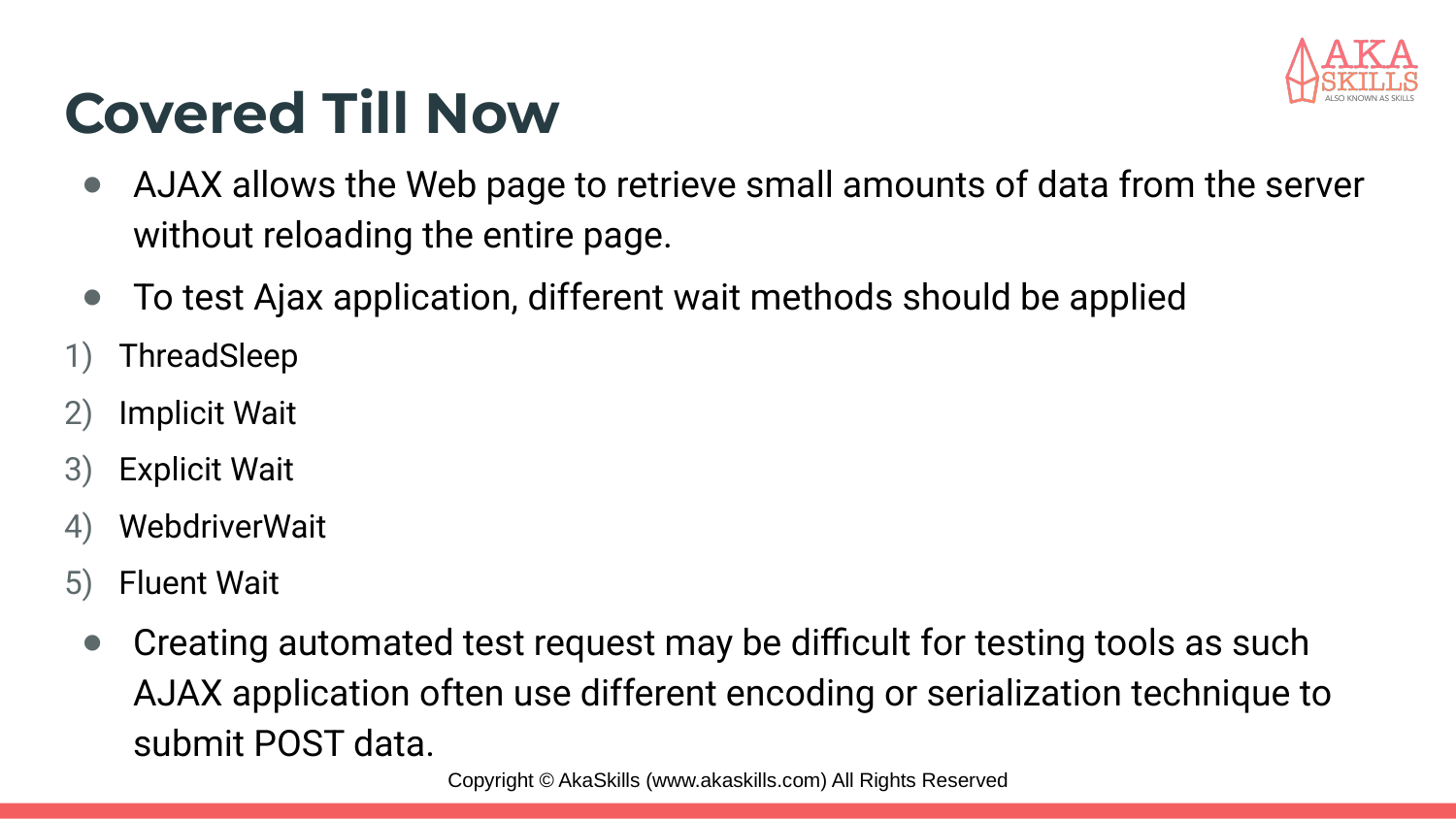

# Covered Till Now
AJAX allows the Web page to retrieve small amounts of data from the server without reloading the entire page.
To test Ajax application, different wait methods should be applied
ThreadSleep
Implicit Wait
Explicit Wait
WebdriverWait
Fluent Wait
Creating automated test request may be difficult for testing tools as such AJAX application often use different encoding or serialization technique to submit POST data.